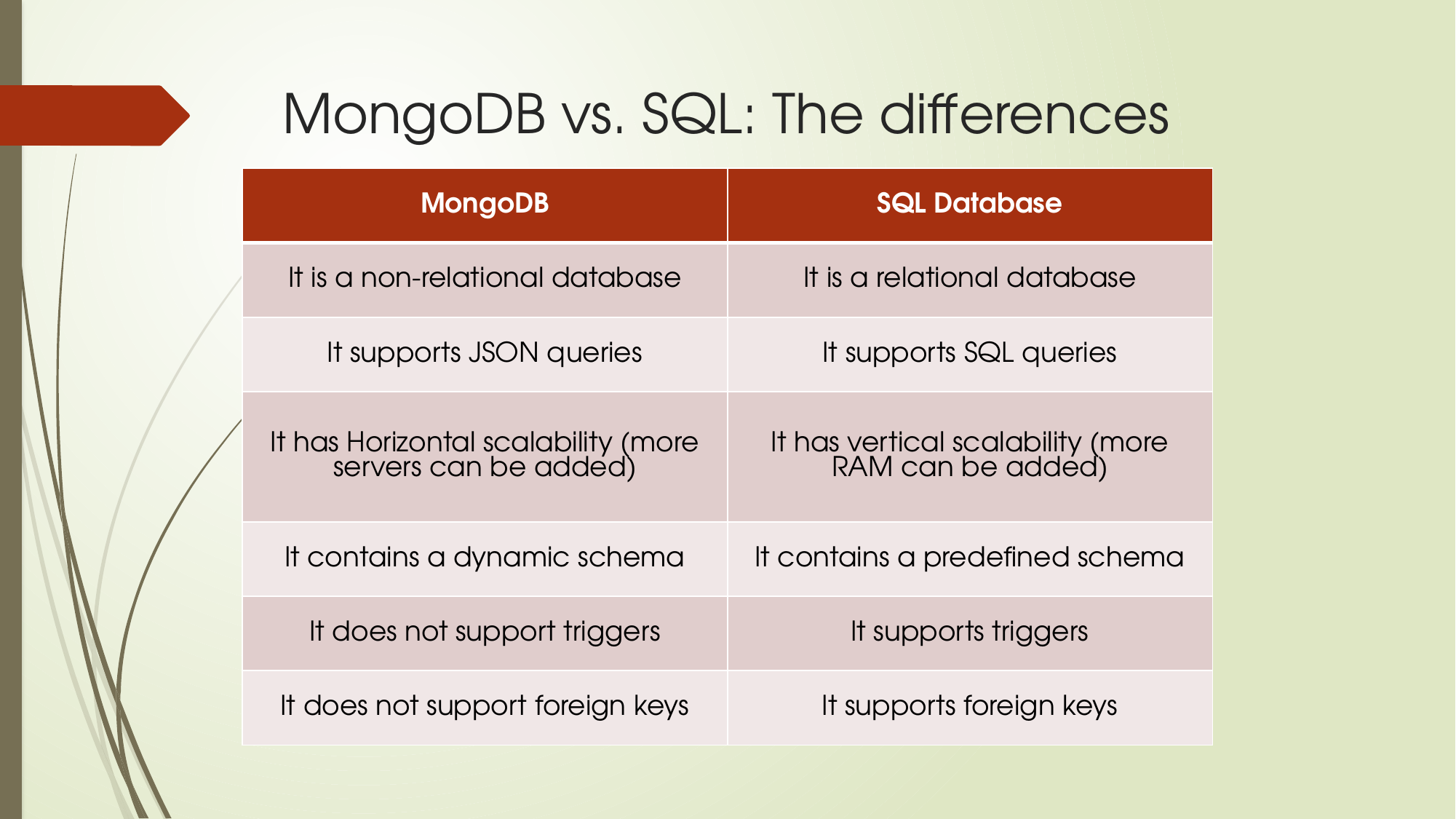

# MongoDB vs. SQL: The differences
| MongoDB | SQL Database |
| --- | --- |
| It is a non-relational database | It is a relational database |
| It supports JSON queries | It supports SQL queries |
| It has Horizontal scalability (more servers can be added) | It has vertical scalability (more RAM can be added) |
| It contains a dynamic schema | It contains a predefined schema |
| It does not support triggers | It supports triggers |
| It does not support foreign keys | It supports foreign keys |